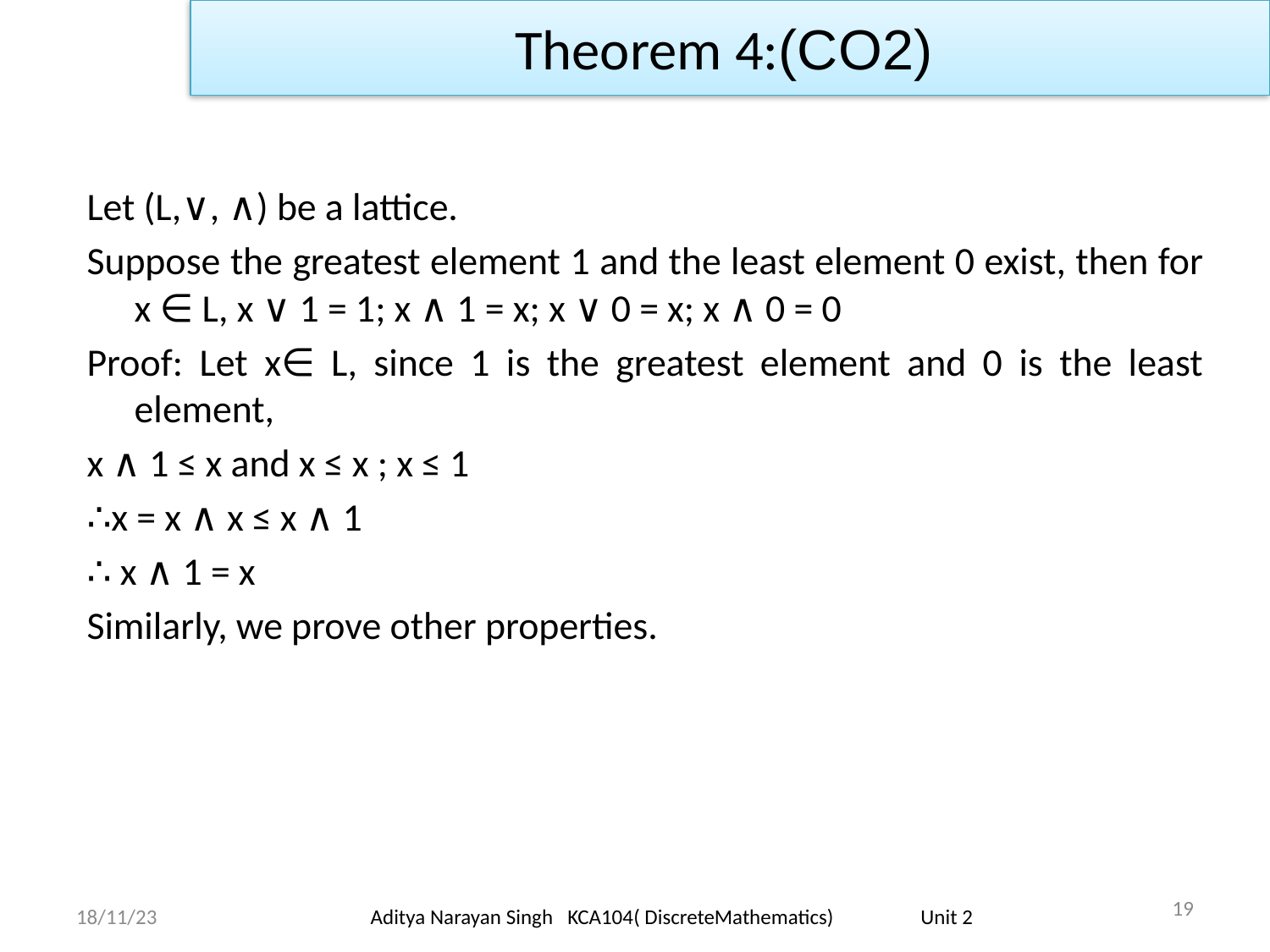

Theorem 4:(CO2)
Let (L,∨, ∧) be a lattice.
Suppose the greatest element 1 and the least element 0 exist, then for x ∈ L, x ∨ 1 = 1; x ∧ 1 = x; x ∨ 0 = x; x ∧ 0 = 0
Proof: Let x∈ L, since 1 is the greatest element and 0 is the least element,
x ∧ 1 ≤ x and x ≤ x ; x ≤ 1
∴x = x ∧ x ≤ x ∧ 1
∴ x ∧ 1 = x
Similarly, we prove other properties.
19
18/11/23
Aditya Narayan Singh   KCA104( DiscreteMathematics)                  Unit 2